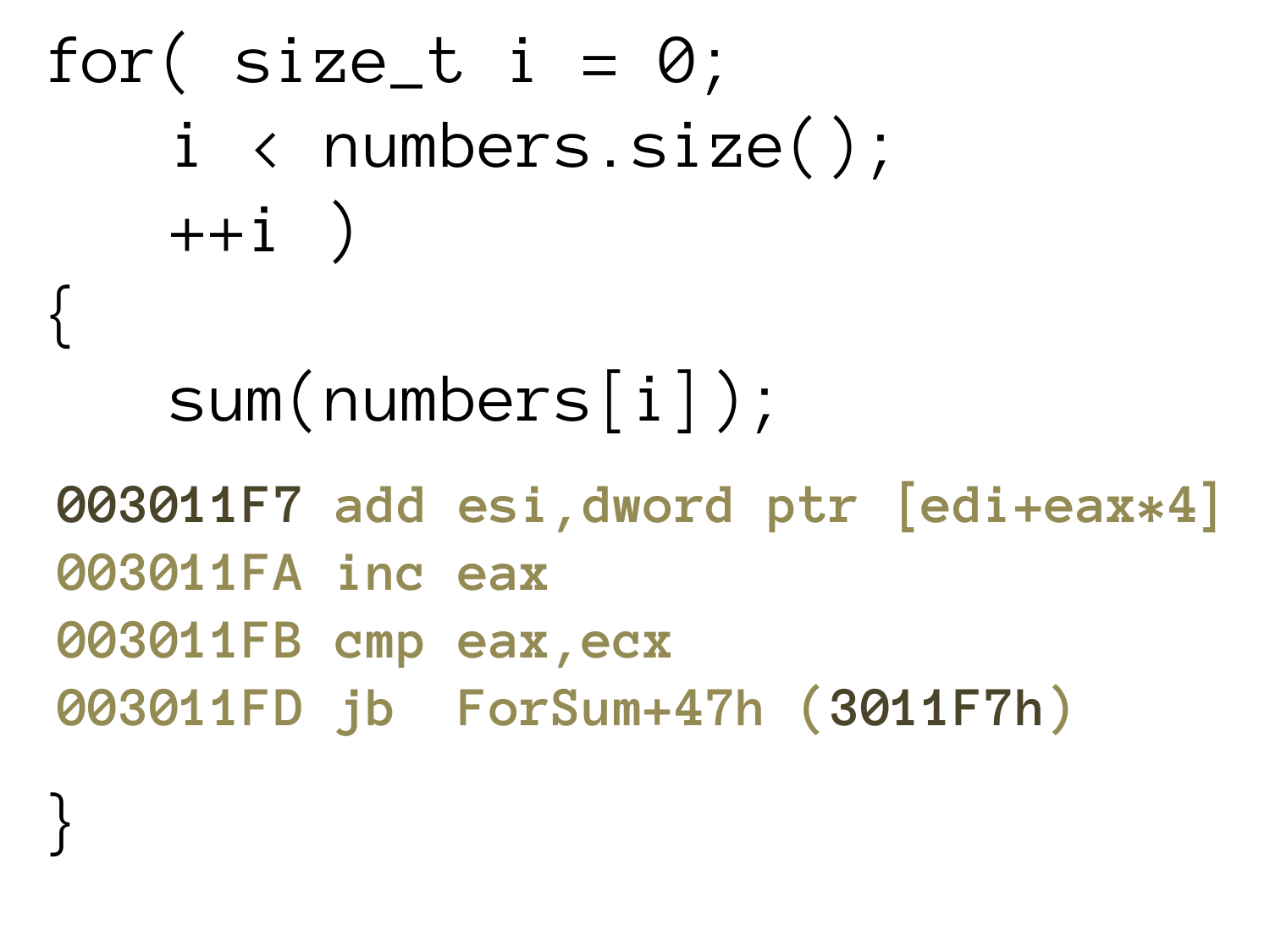

for( size_t i = 0;
	i < numbers.size();
	++i )
{
	sum(numbers[i]);

}
003011F7 add esi,dword ptr [edi+eax*4]
003011FA inc eax
003011FB cmp eax,ecx
003011FD jb  ForSum+47h (3011F7h)